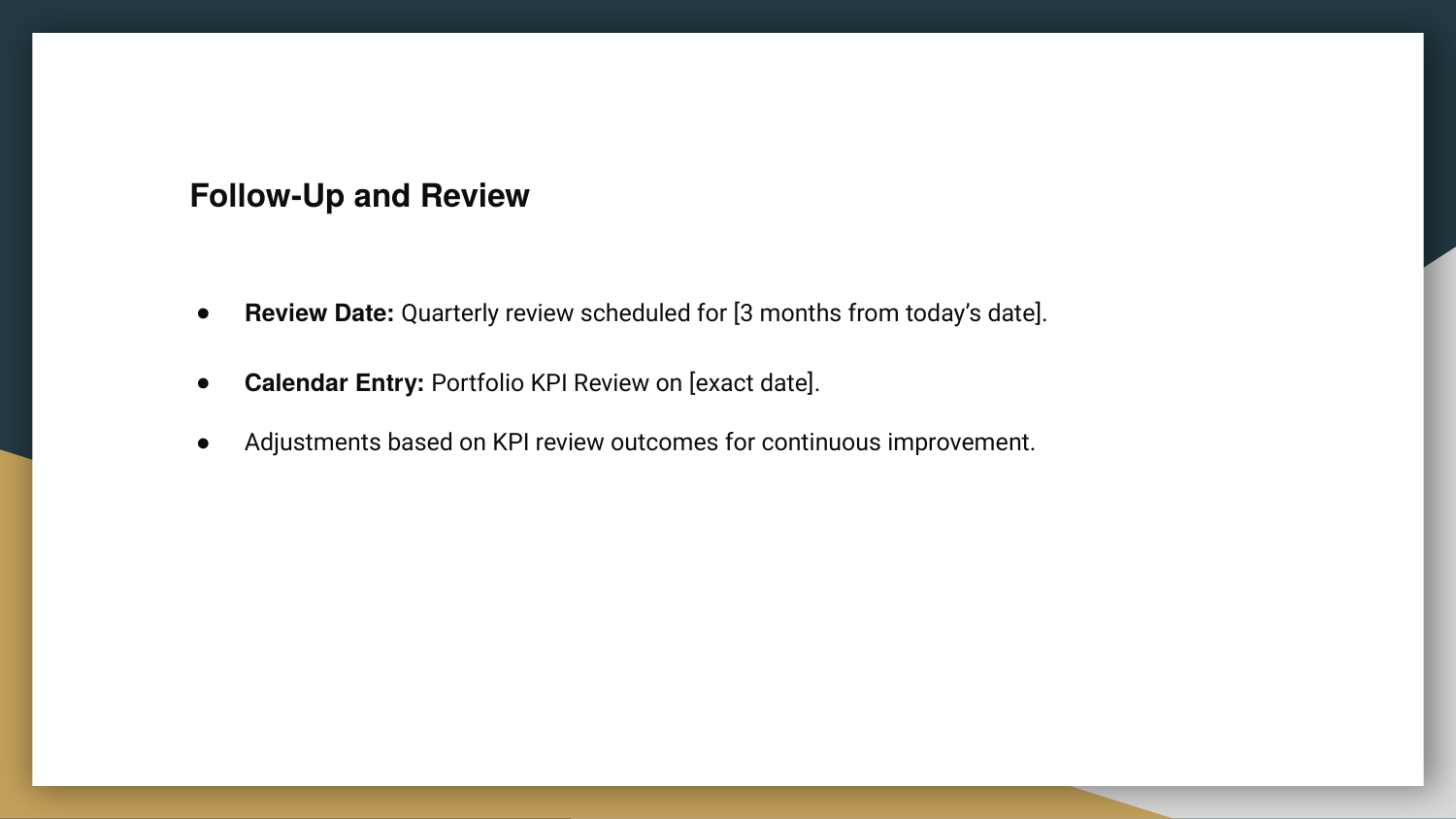

# Follow-Up and Review
Review Date: Quarterly review scheduled for [3 months from today’s date].
Calendar Entry: Portfolio KPI Review on [exact date].
Adjustments based on KPI review outcomes for continuous improvement.